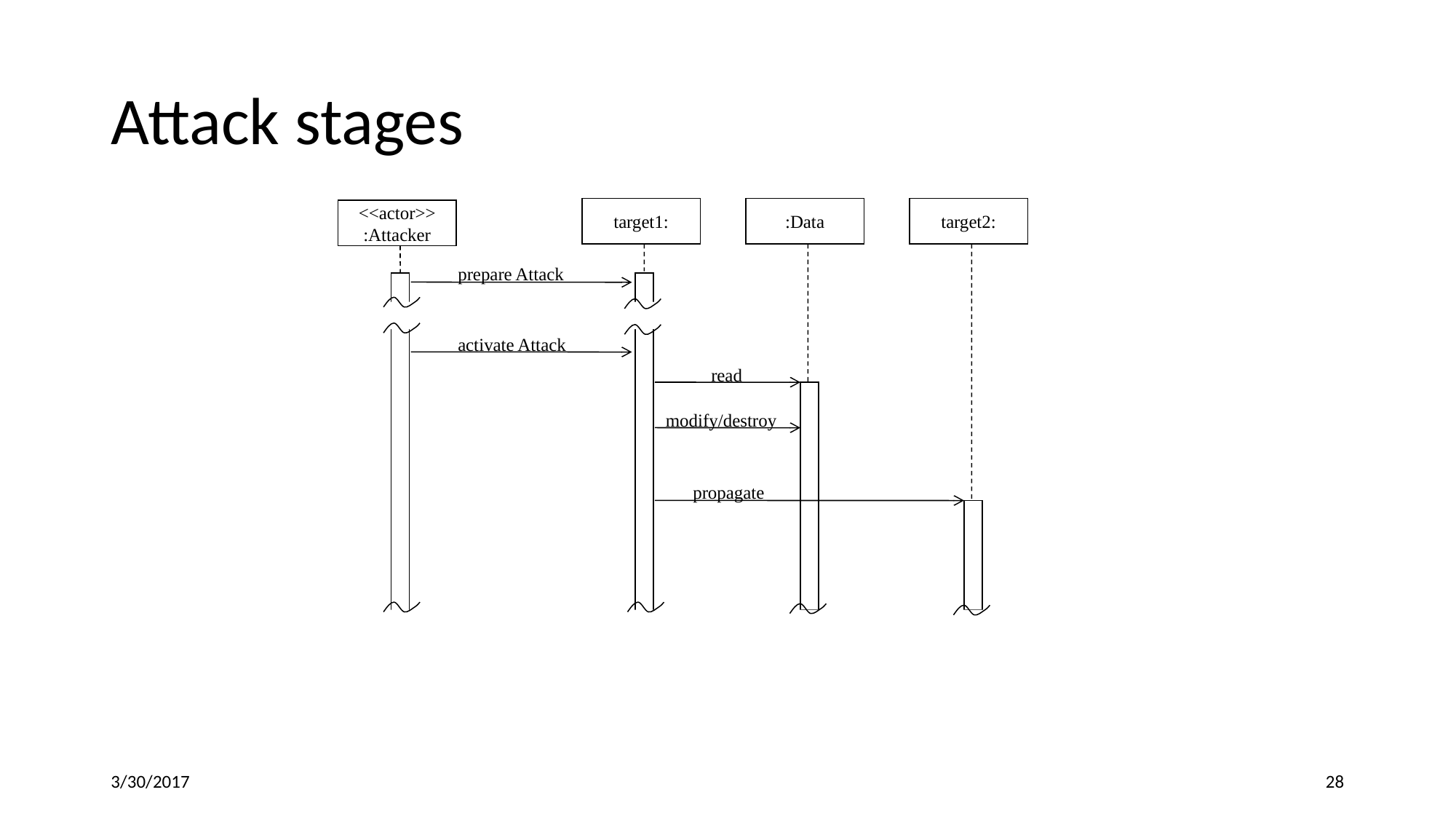

# Attack stages
target1:
:Data
target2:
<<actor>>
:Attacker

prepare Attack

activate Attack

read

modify/destroy

propagate

3/30/2017
28